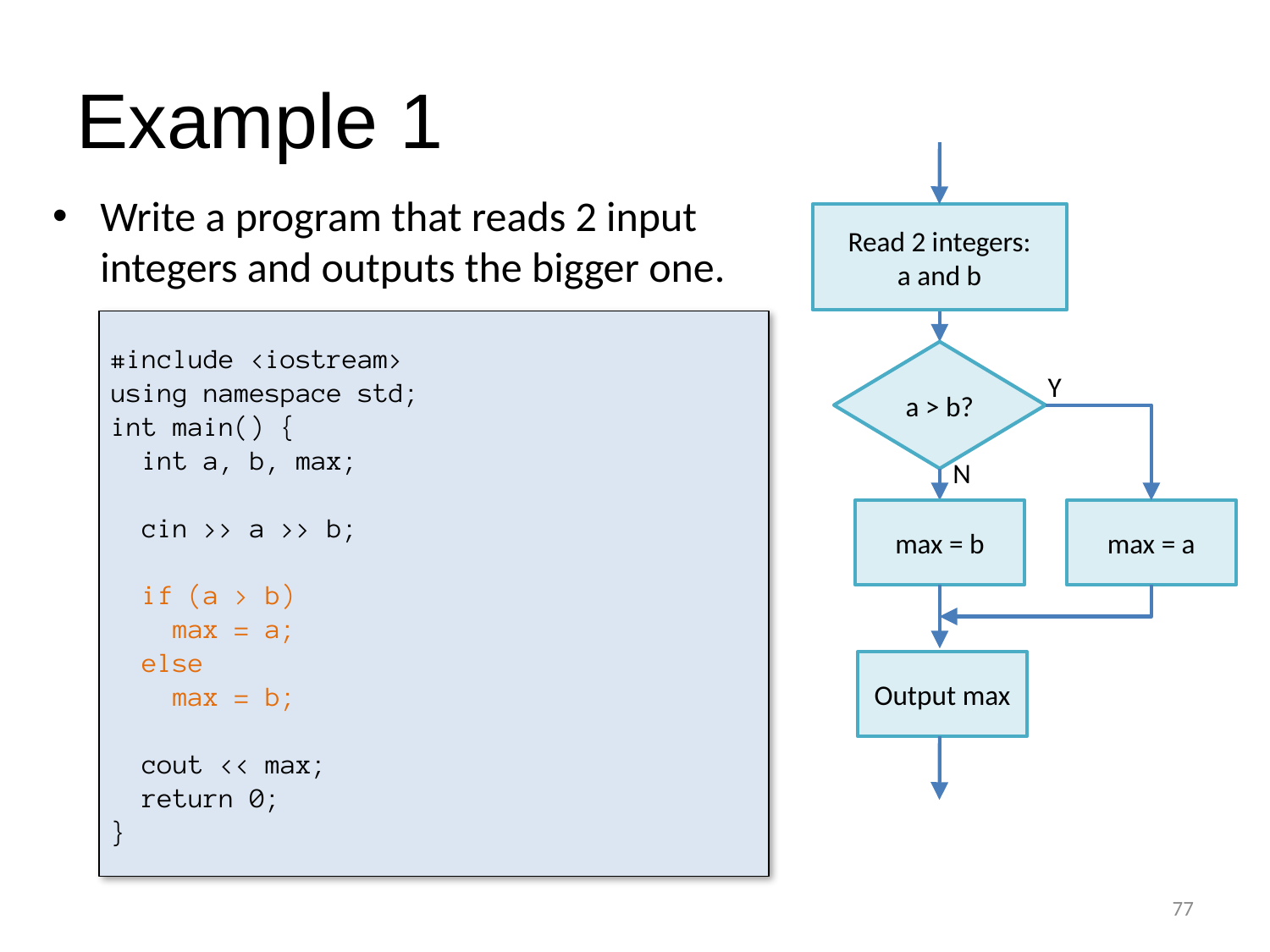

# Example 1
Read 2 integers:
a and b
Write a program that reads 2 input integers and outputs the bigger one.
#include <iostream>
using namespace std;
int main() {
  int a, b, max;
  cin >> a >> b;

  if (a > b)
    max = a;
  else
    max = b;

  cout << max;
  return 0;
}
a > b?
Y
N
max = b
max = a
Output max
77